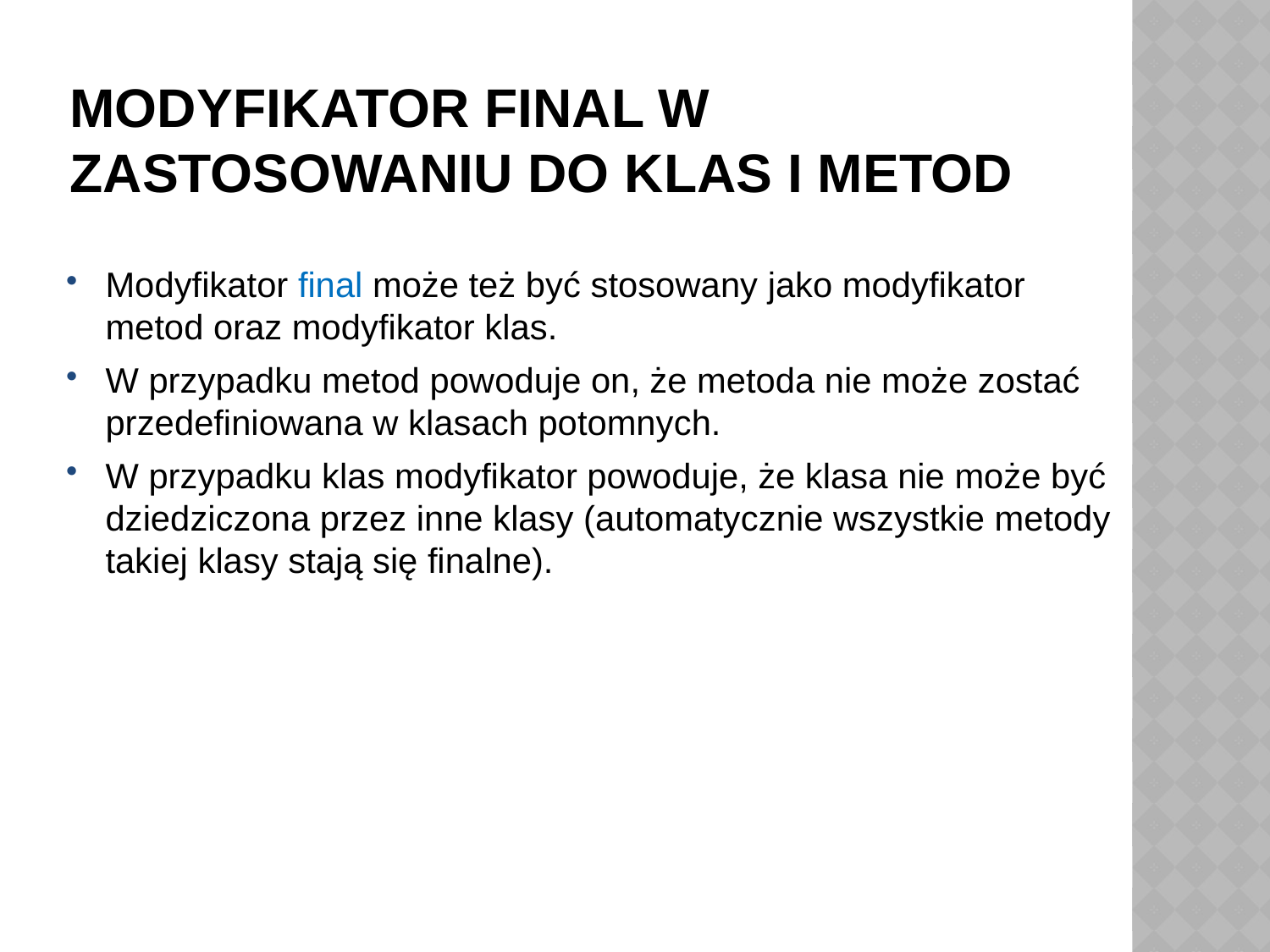

# Modyfikator final w zastosowaniu do klas i metod
Modyfikator final może też być stosowany jako modyfikator metod oraz modyfikator klas.
W przypadku metod powoduje on, że metoda nie może zostać przedefiniowana w klasach potomnych.
W przypadku klas modyfikator powoduje, że klasa nie może być dziedziczona przez inne klasy (automatycznie wszystkie metody takiej klasy stają się finalne).